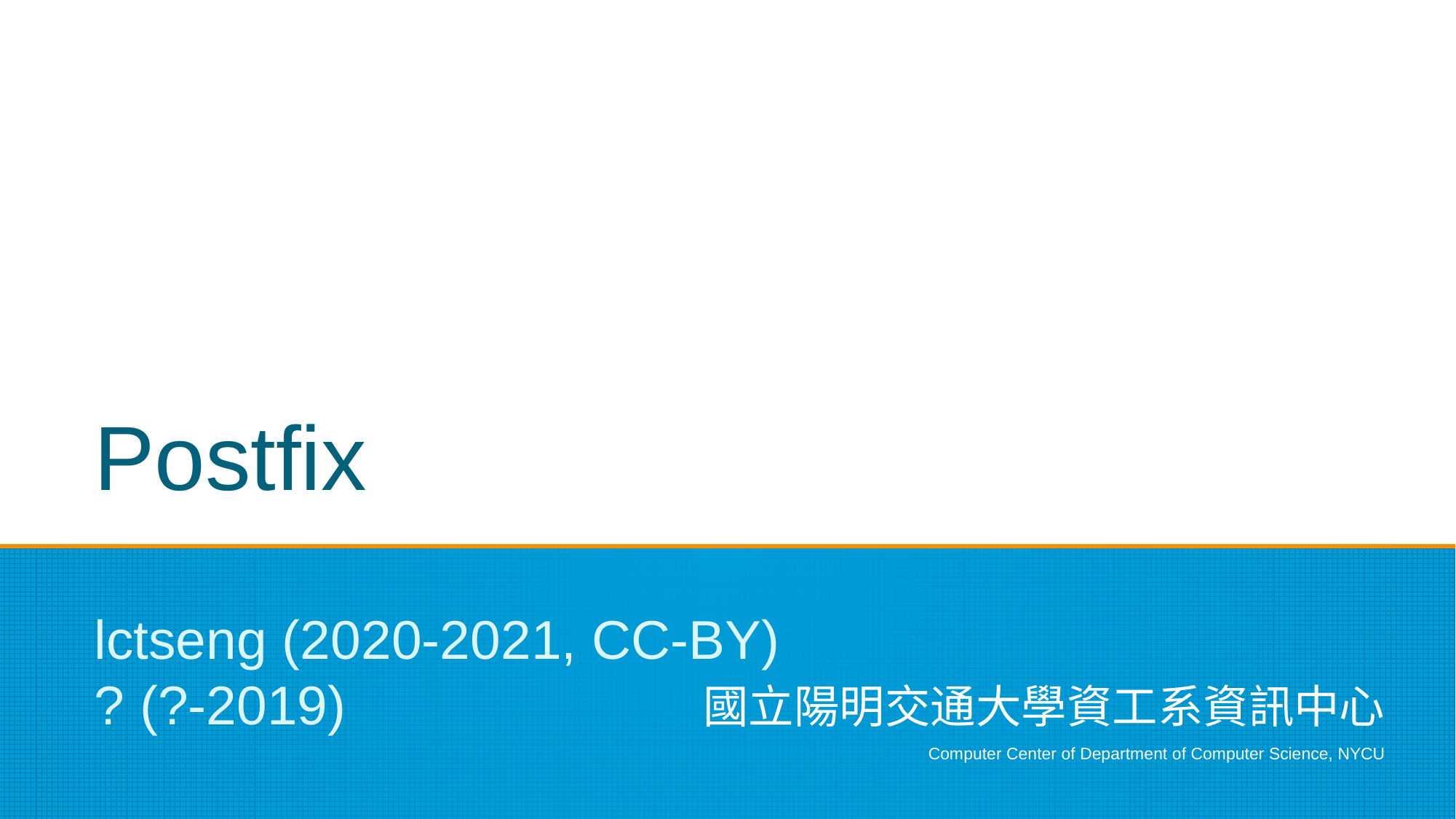

# Postfix
lctseng (2020-2021, CC-BY)
? (?-2019)